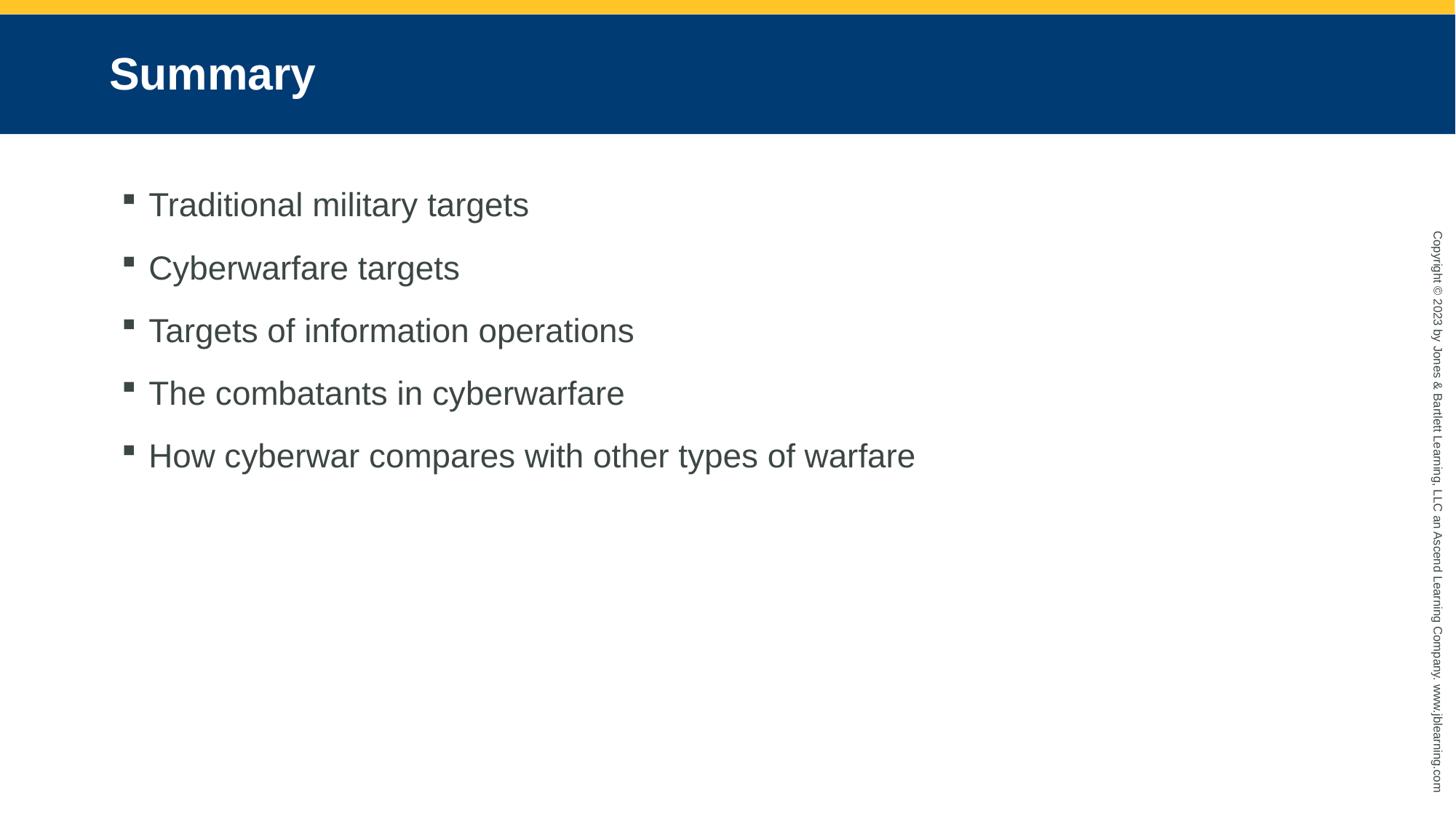

# Summary
Traditional military targets
Cyberwarfare targets
Targets of information operations
The combatants in cyberwarfare
How cyberwar compares with other types of warfare